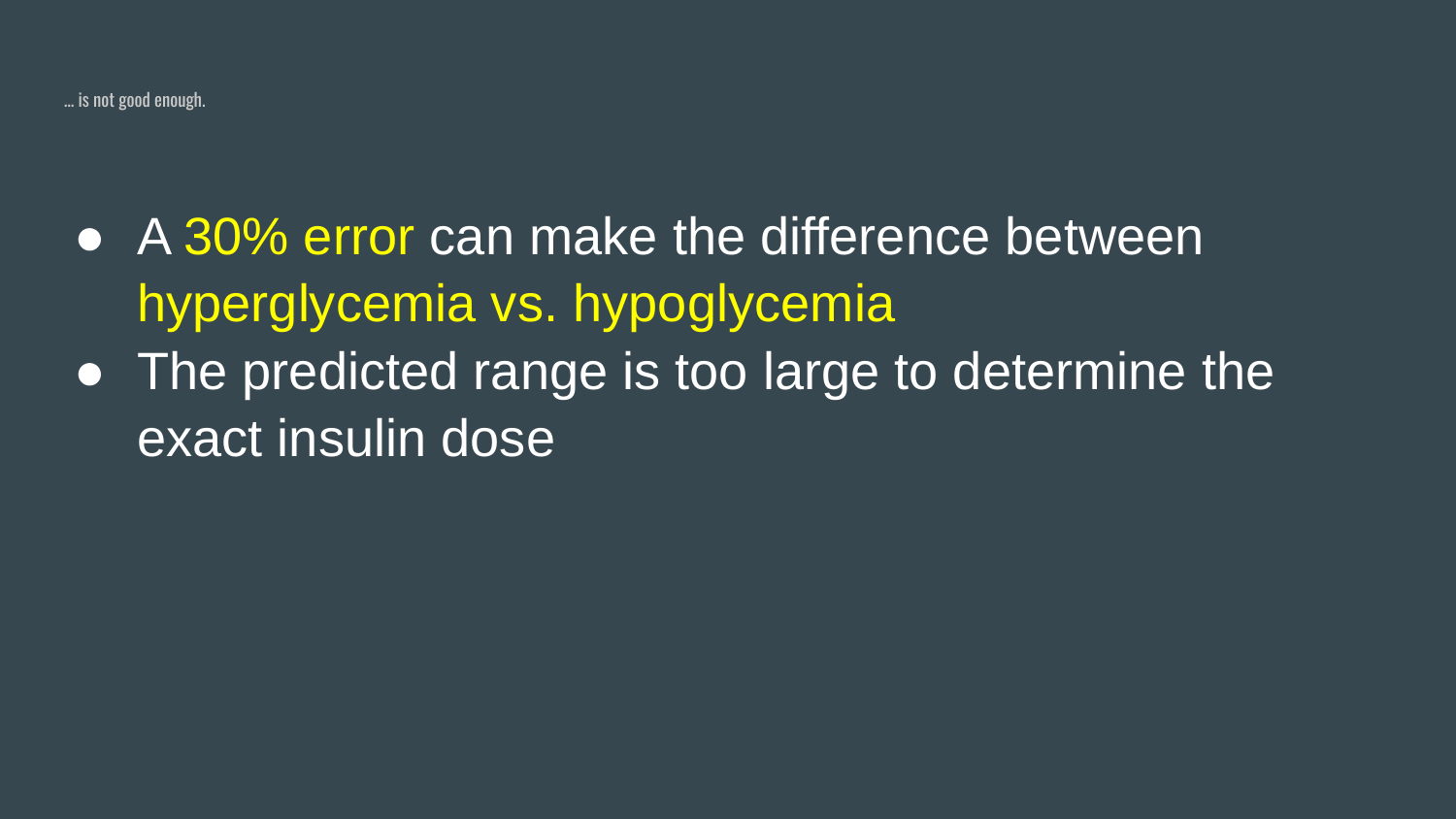

# … is not good enough.

A 30% error can make the difference between hyperglycemia vs. hypoglycemia
The predicted range is too large to determine the exact insulin dose